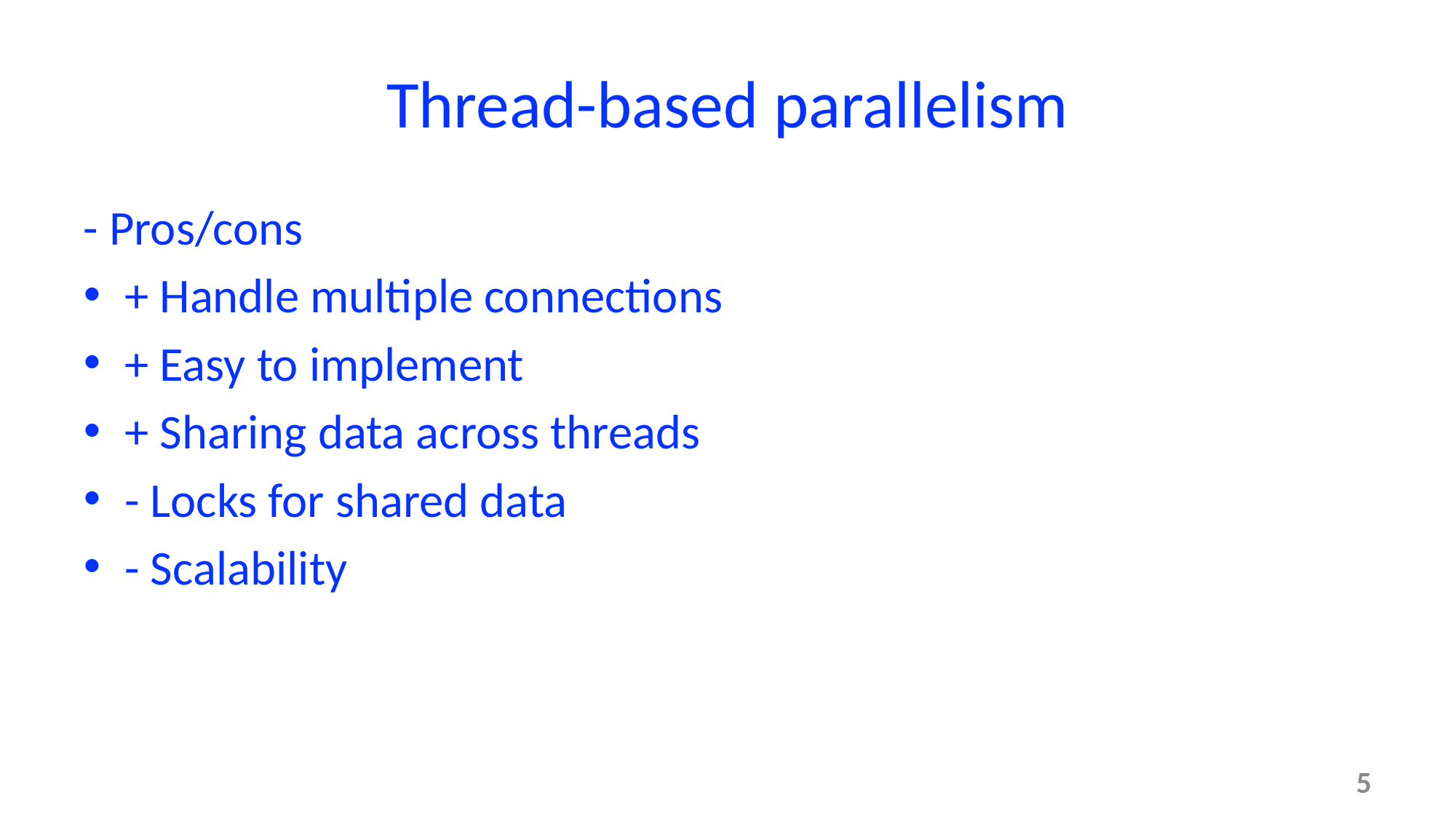

# Thread-based parallelism
- Pros/cons
+ Handle multiple connections
+ Easy to implement
+ Sharing data across threads
- Locks for shared data
- Scalability

5